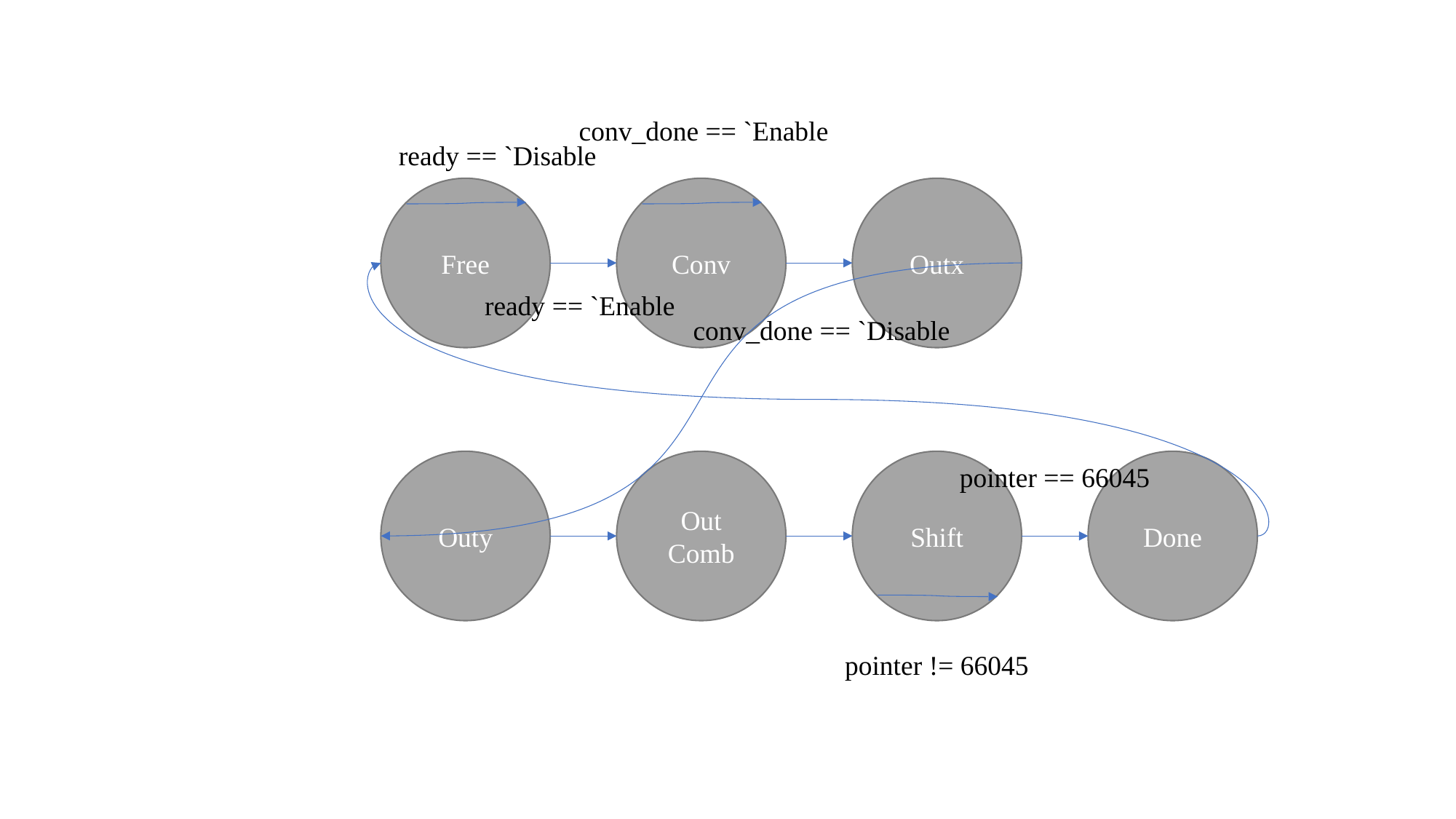

conv_done == `Enable
ready == `Disable
Free
Conv
Outx
ready == `Enable
conv_done == `Disable
Outy
Out
Comb
Shift
Done
pointer == 66045
pointer != 66045